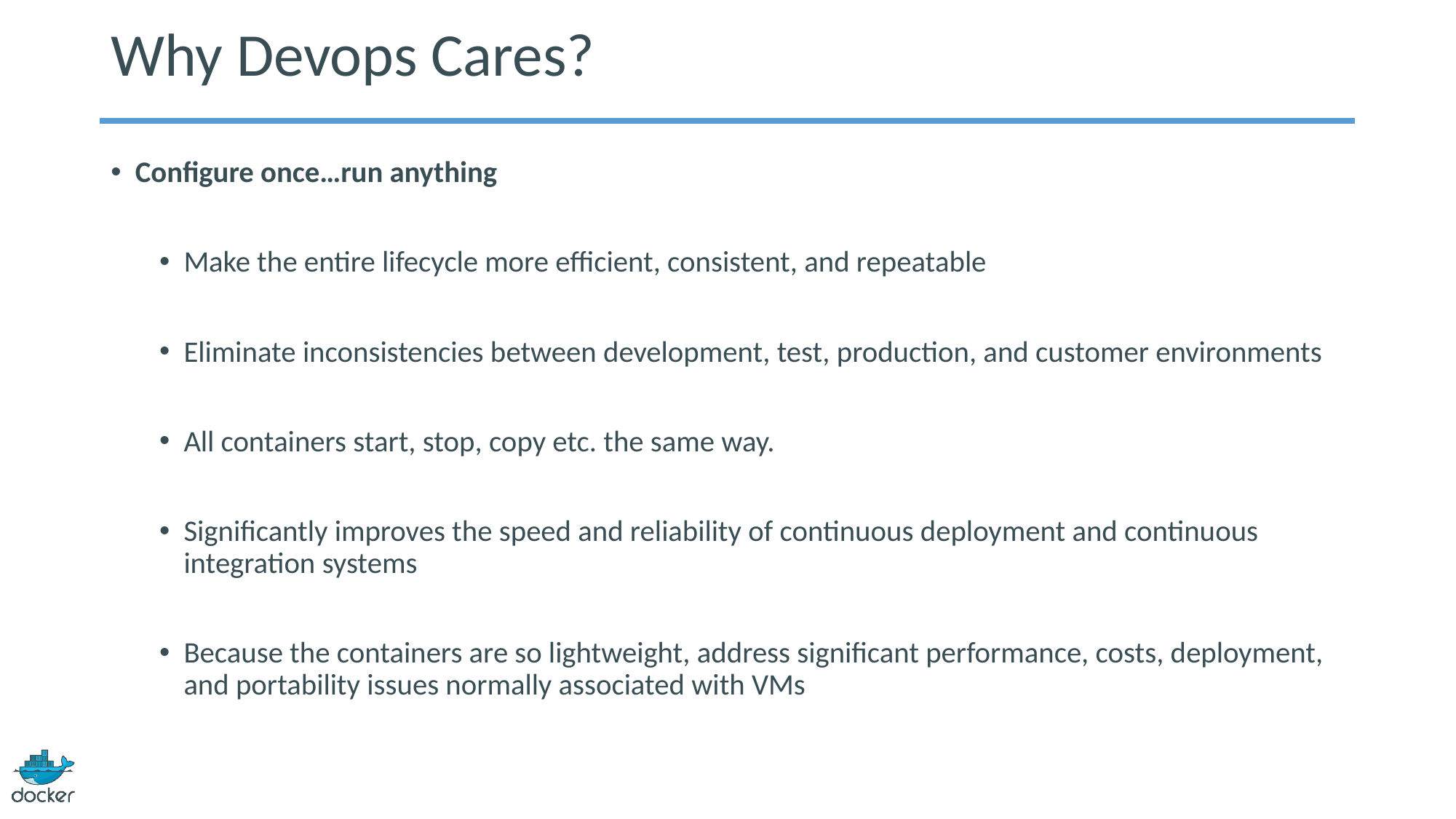

# Why Devops Cares?
Configure once…run anything

Make the entire lifecycle more efficient, consistent, and repeatable

Eliminate inconsistencies between development, test, production, and customer environments

All containers start, stop, copy etc. the same way.

Significantly improves the speed and reliability of continuous deployment and continuous integration systems

Because the containers are so lightweight, address significant performance, costs, deployment, and portability issues normally associated with VMs